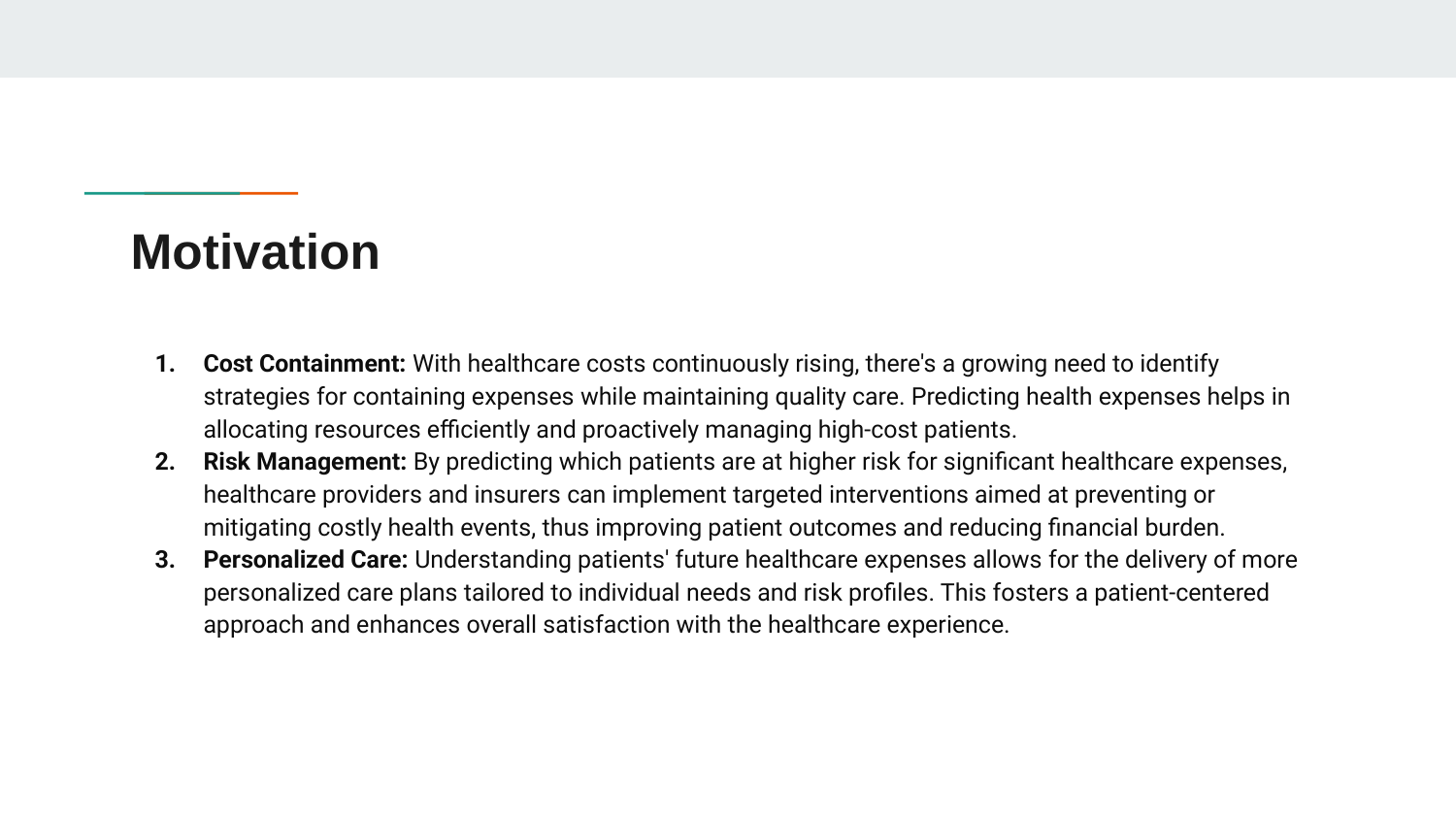

# Motivation

Cost Containment: With healthcare costs continuously rising, there's a growing need to identify strategies for containing expenses while maintaining quality care. Predicting health expenses helps in allocating resources efficiently and proactively managing high-cost patients.
Risk Management: By predicting which patients are at higher risk for significant healthcare expenses, healthcare providers and insurers can implement targeted interventions aimed at preventing or mitigating costly health events, thus improving patient outcomes and reducing financial burden.
Personalized Care: Understanding patients' future healthcare expenses allows for the delivery of more personalized care plans tailored to individual needs and risk profiles. This fosters a patient-centered approach and enhances overall satisfaction with the healthcare experience.